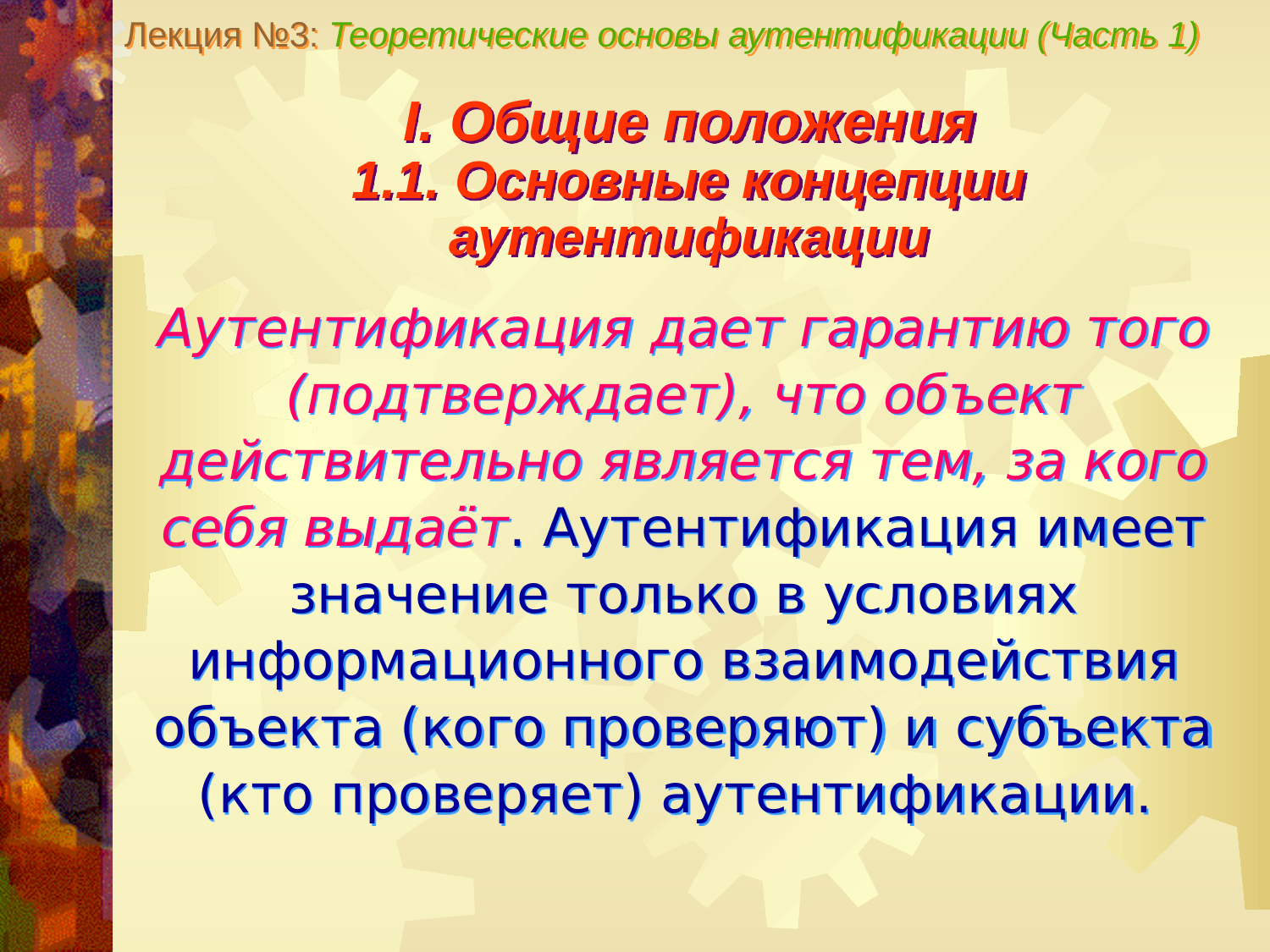

Лекция №3: Теоретические основы аутентификации (Часть 1)
I. Общие положения
1.1. Основные концепции аутентификации
Аутентификация дает гарантию того (подтверждает), что объект действительно является тем, за кого себя выдаёт. Аутентификация имеет значение только в условиях информационного взаимодействия объекта (кого проверяют) и субъекта (кто проверяет) аутентификации.